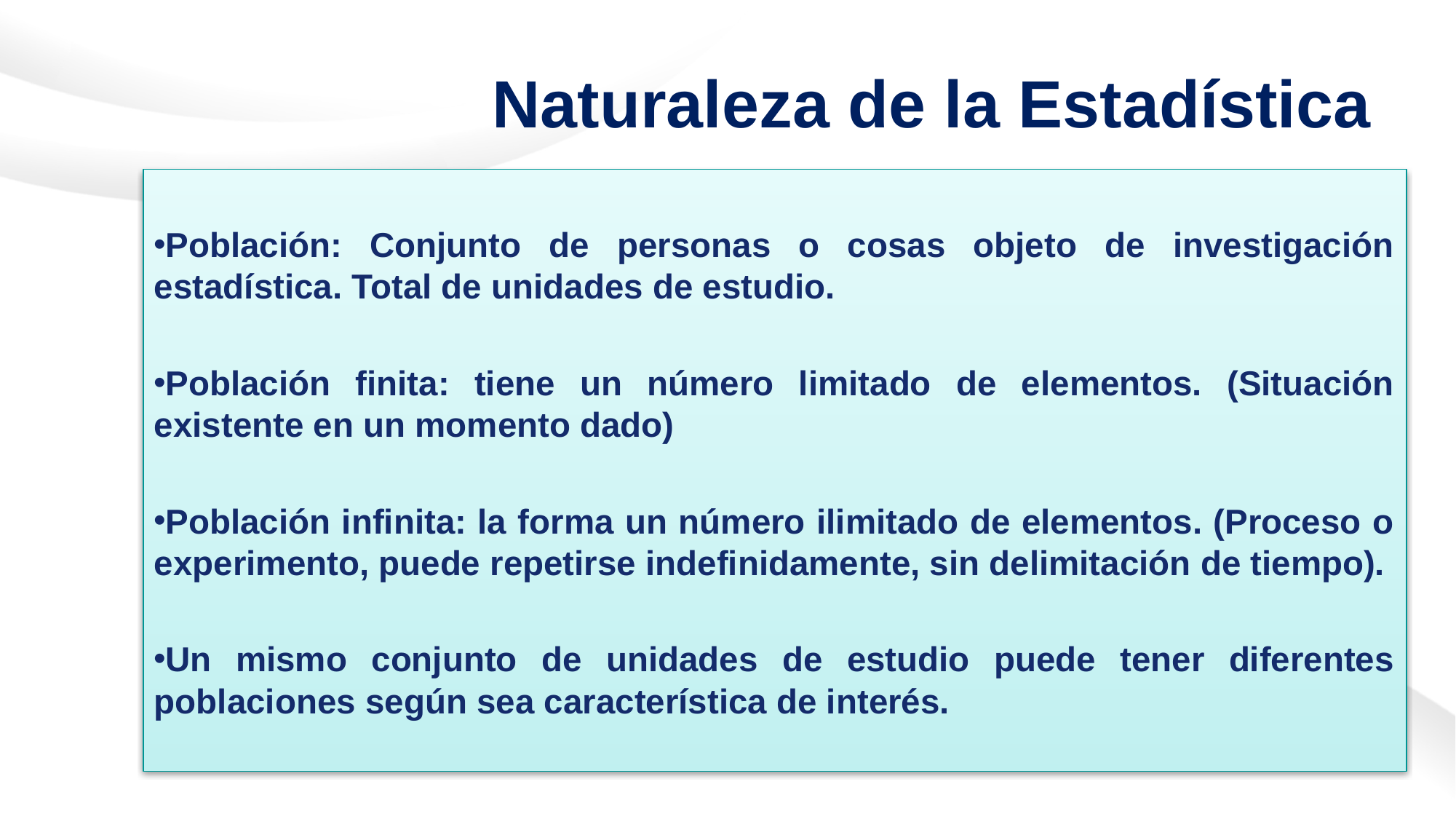

# Naturaleza de la Estadística

Población: Conjunto de personas o cosas objeto de investigación estadística. Total de unidades de estudio.

Población finita: tiene un número limitado de elementos. (Situación existente en un momento dado)

Población infinita: la forma un número ilimitado de elementos. (Proceso o experimento, puede repetirse indefinidamente, sin delimitación de tiempo).

Un mismo conjunto de unidades de estudio puede tener diferentes poblaciones según sea característica de interés.